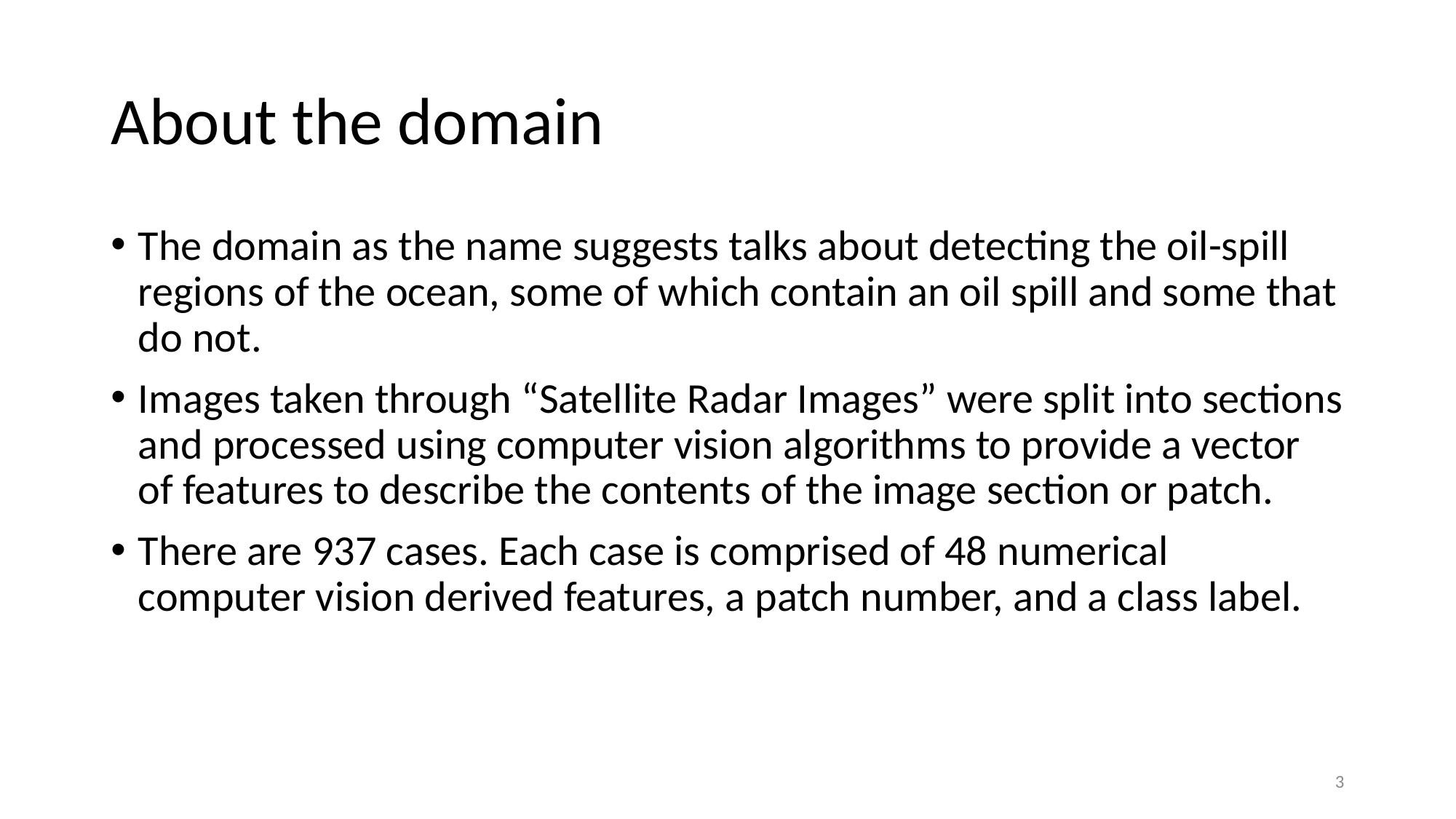

# About the domain
The domain as the name suggests talks about detecting the oil-spill regions of the ocean, some of which contain an oil spill and some that do not.
Images taken through “Satellite Radar Images” were split into sections and processed using computer vision algorithms to provide a vector of features to describe the contents of the image section or patch.
There are 937 cases. Each case is comprised of 48 numerical computer vision derived features, a patch number, and a class label.
3